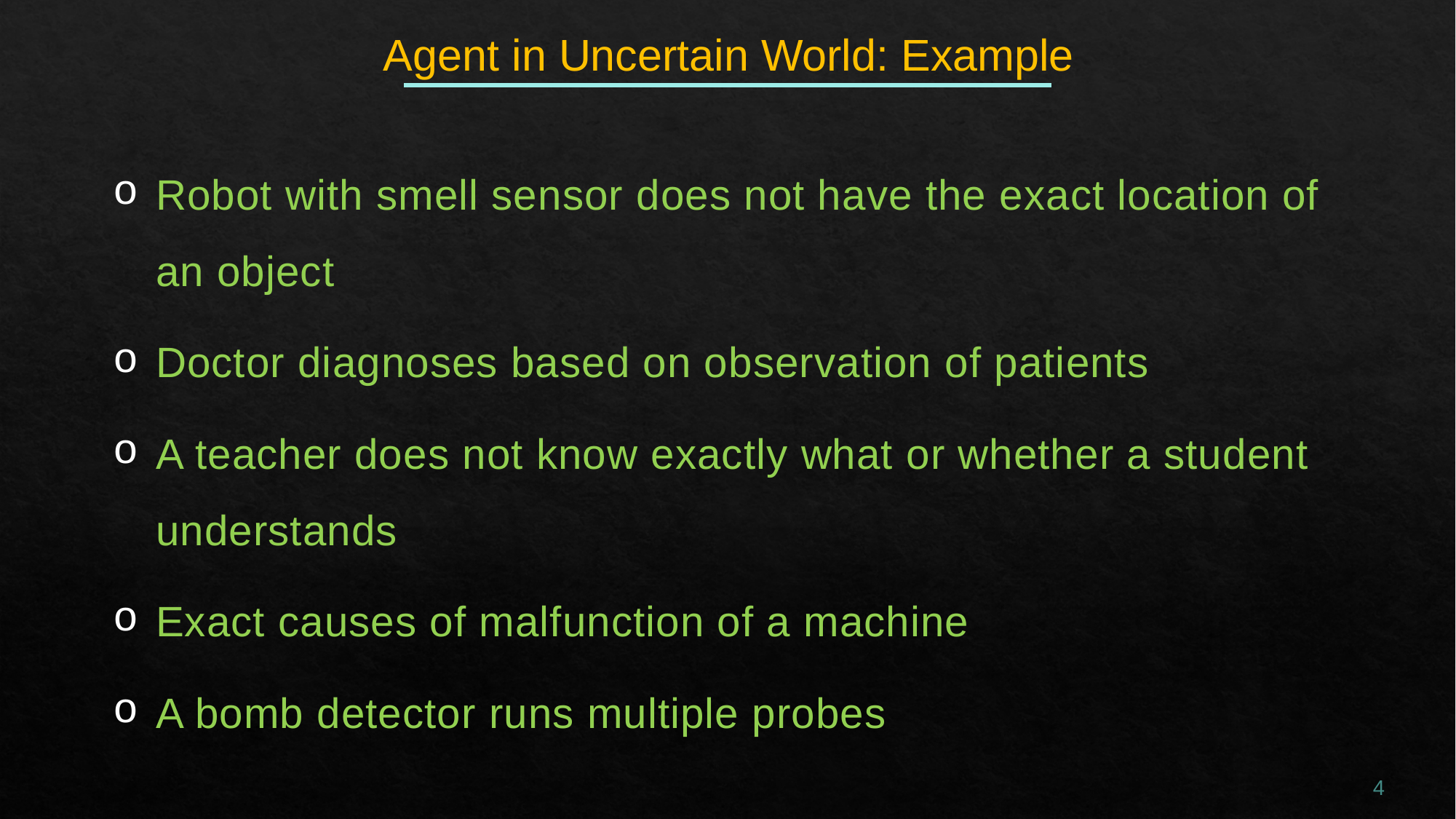

# Agent in Uncertain World: Example
Robot with smell sensor does not have the exact location of an object
Doctor diagnoses based on observation of patients
A teacher does not know exactly what or whether a student understands
Exact causes of malfunction of a machine
A bomb detector runs multiple probes
4